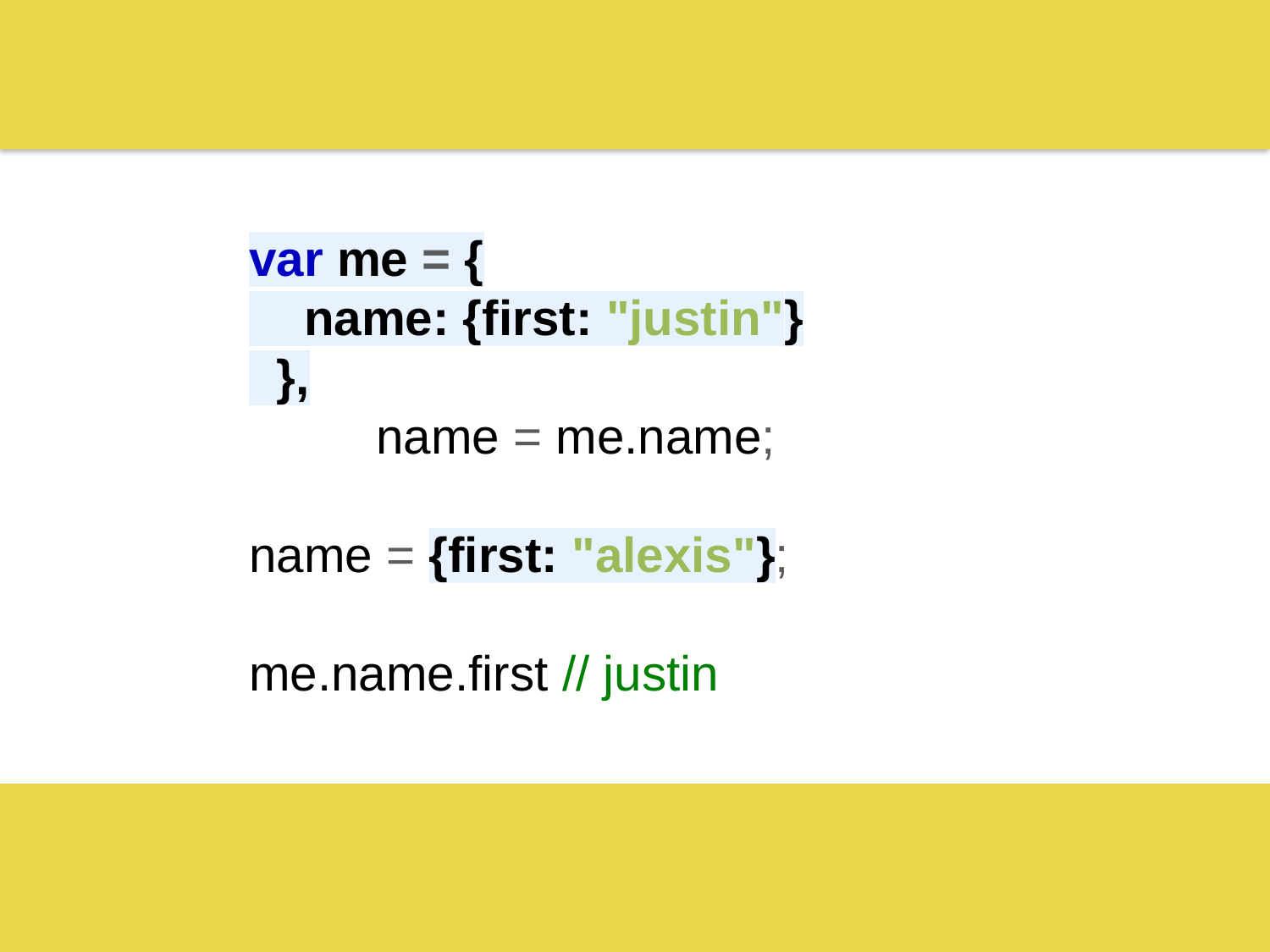

var me = {
    name: {first: "justin"}
  },
	name = me.name;

name = {first: "alexis"};

me.name.first // justin